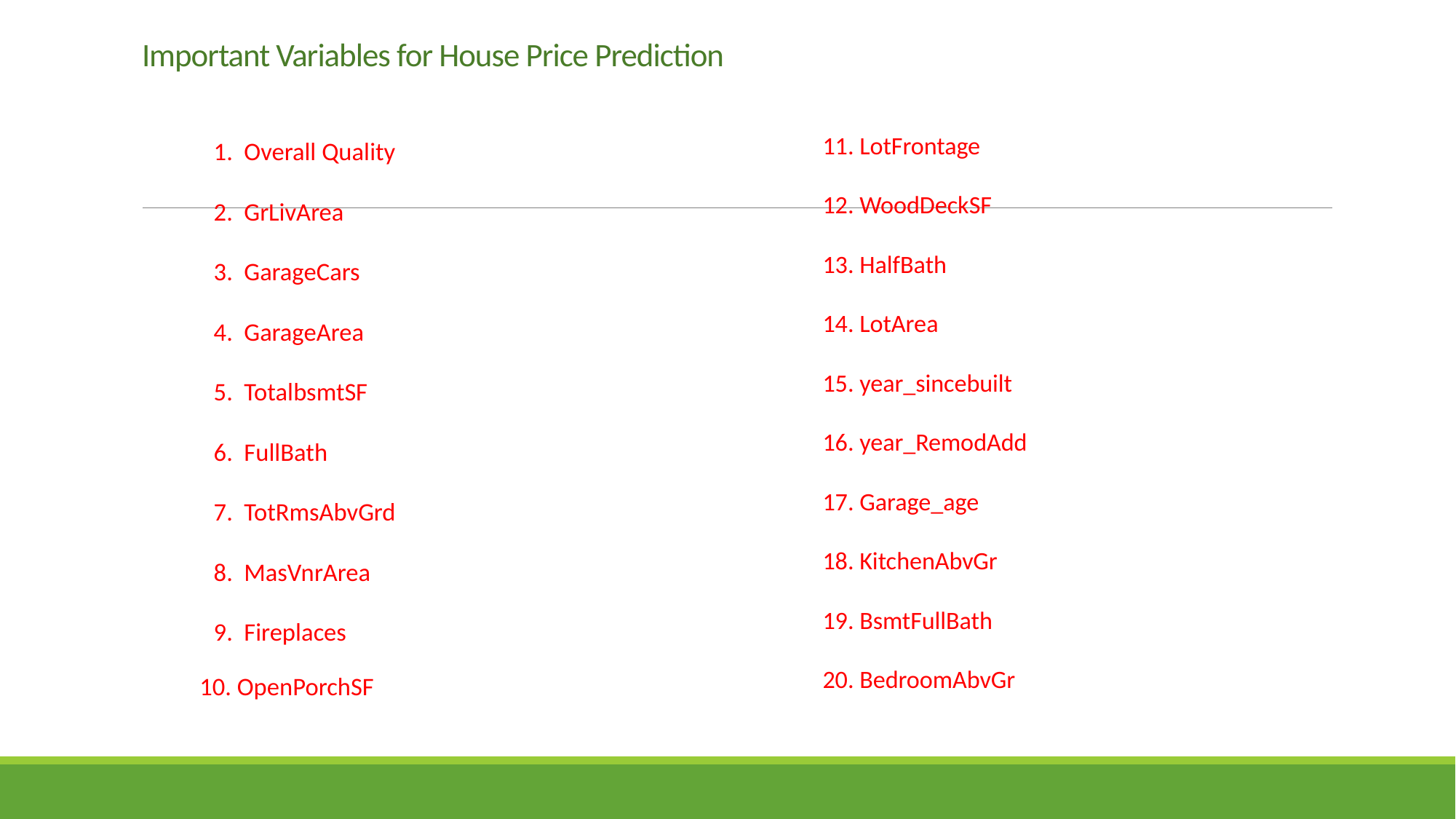

# Important Variables for House Price Prediction
11. LotFrontage
12. WoodDeckSF
13. HalfBath
14. LotArea
15. year_sincebuilt
16. year_RemodAdd
17. Garage_age
18. KitchenAbvGr
19. BsmtFullBath
20. BedroomAbvGr

1.  Overall Quality
2.  GrLivArea
3.  GarageCars
4.  GarageArea
5.  TotalbsmtSF
6.  FullBath
7.  TotRmsAbvGrd
8.  MasVnrArea
9.  Fireplaces
          10. OpenPorchSF